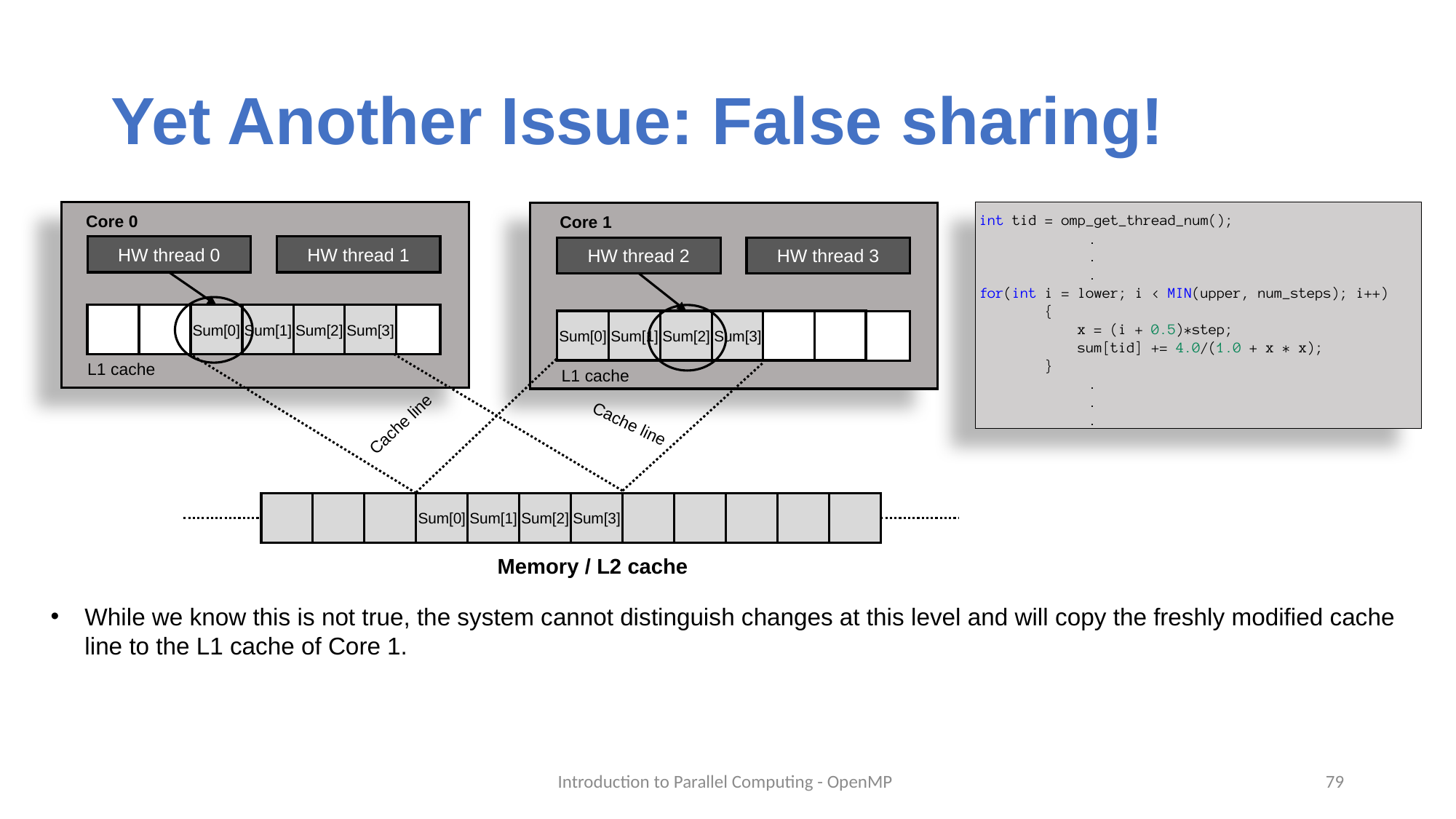

# Yet Another Issue: False sharing!

Core 0
Core 1
HW thread 0
HW thread 1
HW thread 2
HW thread 3

Sum[0]
Sum[1]
Sum[2]
Sum[3]
Sum[0]
Sum[1]
Sum[2]
Sum[3]

Cache line
Cache line

Sum[0]
Sum[1]
Sum[2]
Sum[3]

L1 cache
L1 cache
Memory / L2 cache
int tid = omp_get_thread_num();
	.
	.
	.
for(int i = lower; i < MIN(upper, num_steps); i++)
        {
            x = (i + 0.5)*step;
            sum[tid] += 4.0/(1.0 + x * x);
        }
	.
	.
	.

While we know this is not true, the system cannot distinguish changes at this level and will copy the freshly modified cache line to the L1 cache of Core 1.
Introduction to Parallel Computing - OpenMP
79